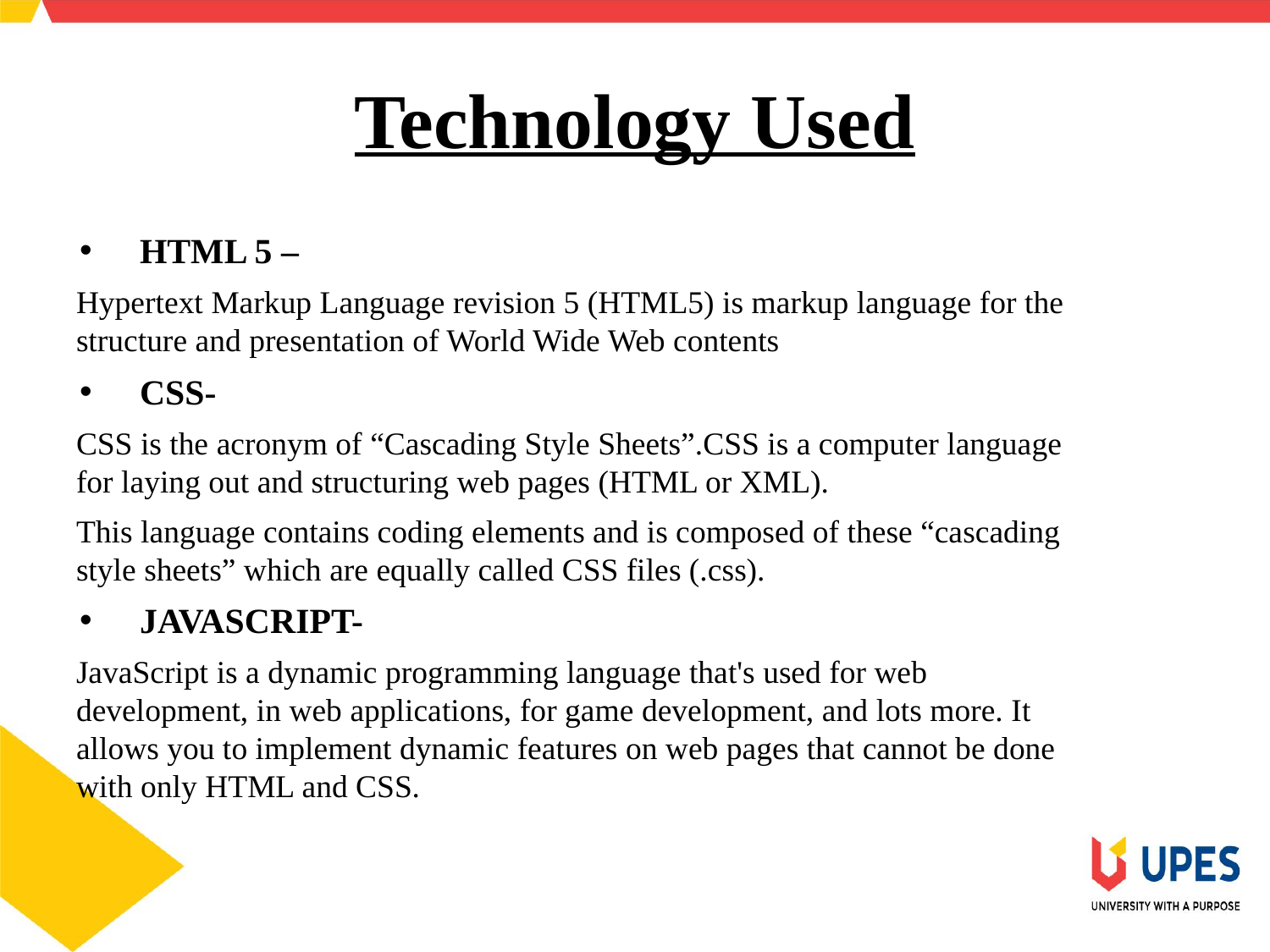

# Technology Used
HTML 5 –
Hypertext Markup Language revision 5 (HTML5) is markup language for the structure and presentation of World Wide Web contents
CSS-
CSS is the acronym of “Cascading Style Sheets”.CSS is a computer language for laying out and structuring web pages (HTML or XML).
This language contains coding elements and is composed of these “cascading style sheets” which are equally called CSS files (.css).
JAVASCRIPT-
JavaScript is a dynamic programming language that's used for web development, in web applications, for game development, and lots more. It allows you to implement dynamic features on web pages that cannot be done with only HTML and CSS.